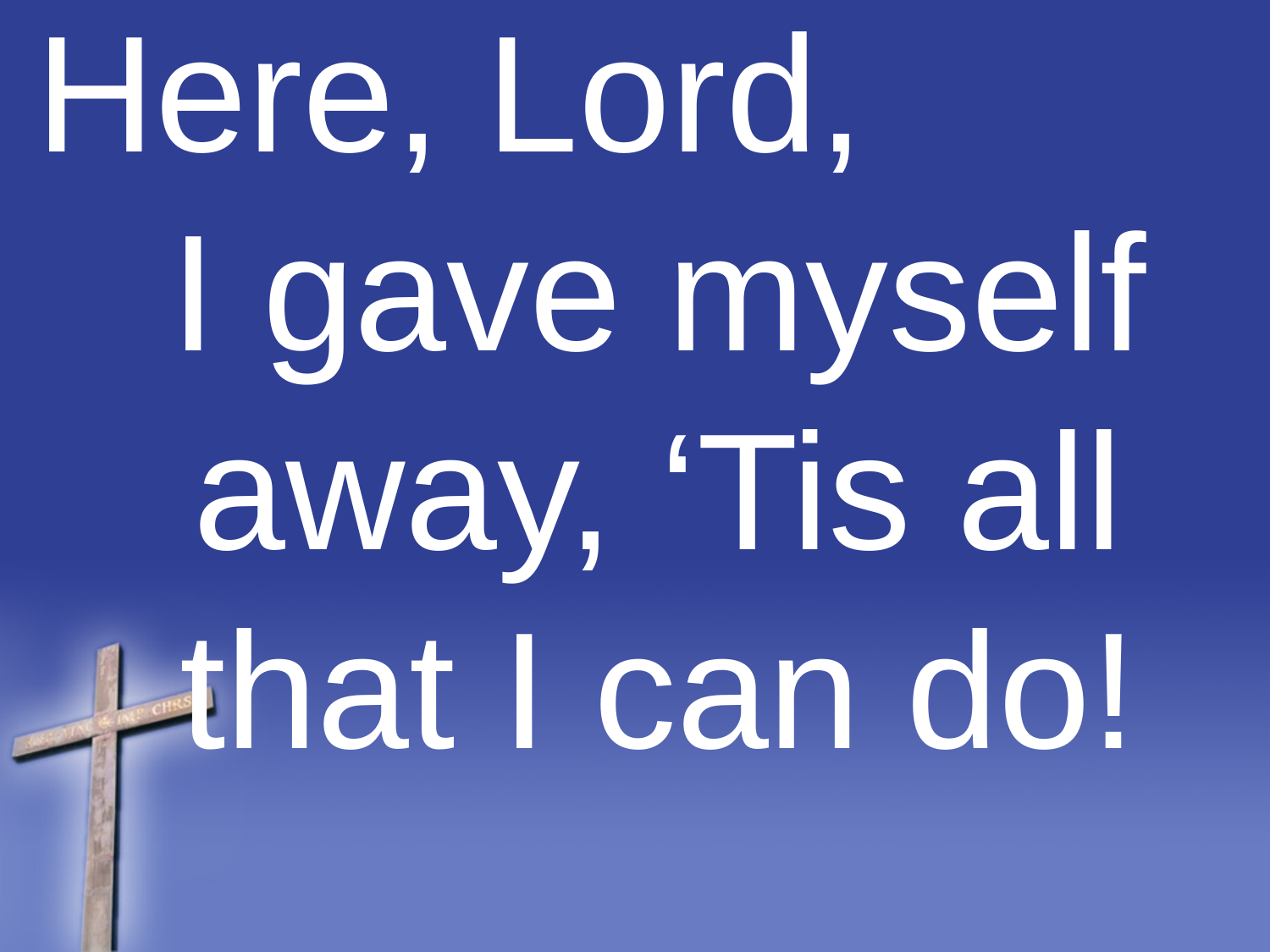

Here, Lord,         I gave myself away, ‘Tis all that I can do!